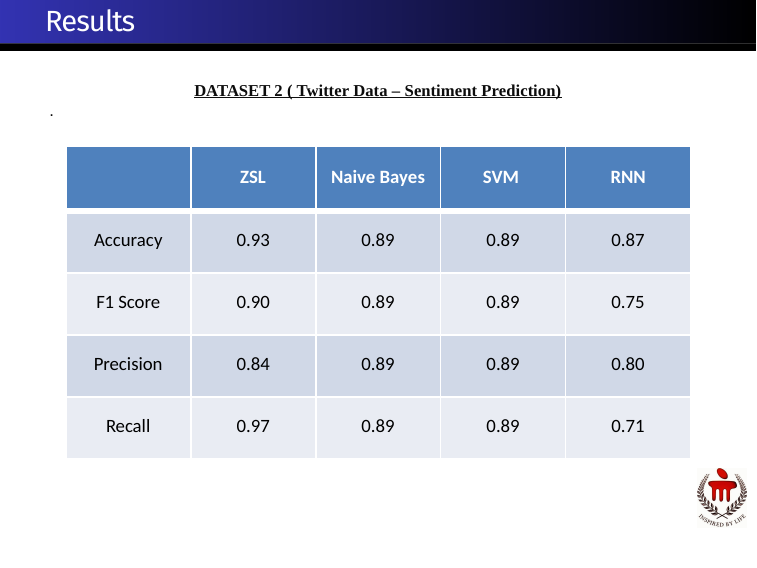

Results
DATASET 2 ( Twitter Data – Sentiment Prediction)
.

|  | ZSL | Naive Bayes | SVM | RNN |
| --- | --- | --- | --- | --- |
| Accuracy | 0.93 | 0.89 | 0.89 | 0.87 |
| F1 Score | 0.90 | 0.89 | 0.89 | 0.75 |
| Precision | 0.84 | 0.89 | 0.89 | 0.80 |
| Recall | 0.97 | 0.89 | 0.89 | 0.71 |